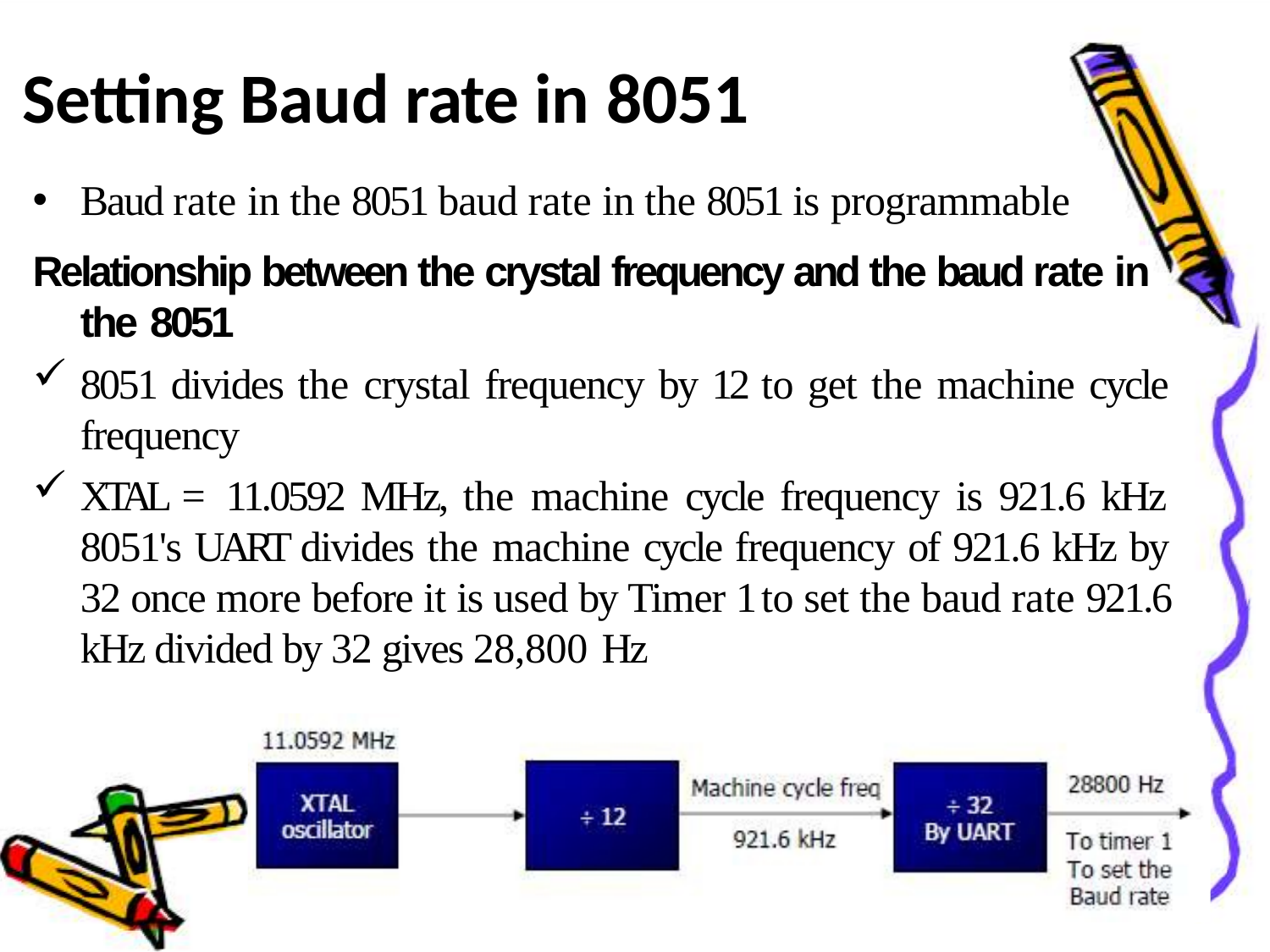

# Setting Baud rate in 8051
Baud rate in the 8051 baud rate in the 8051 is programmable
Relationship between the crystal frequency and the baud rate in  the 8051
8051 divides the crystal frequency by 12 to get the machine cycle  frequency
XTAL = 11.0592 MHz, the machine cycle frequency is 921.6 kHz  8051's UART divides the machine cycle frequency of 921.6 kHz by  32 once more before it is used by Timer 1 to set the baud rate 921.6  kHz divided by 32 gives 28,800 Hz